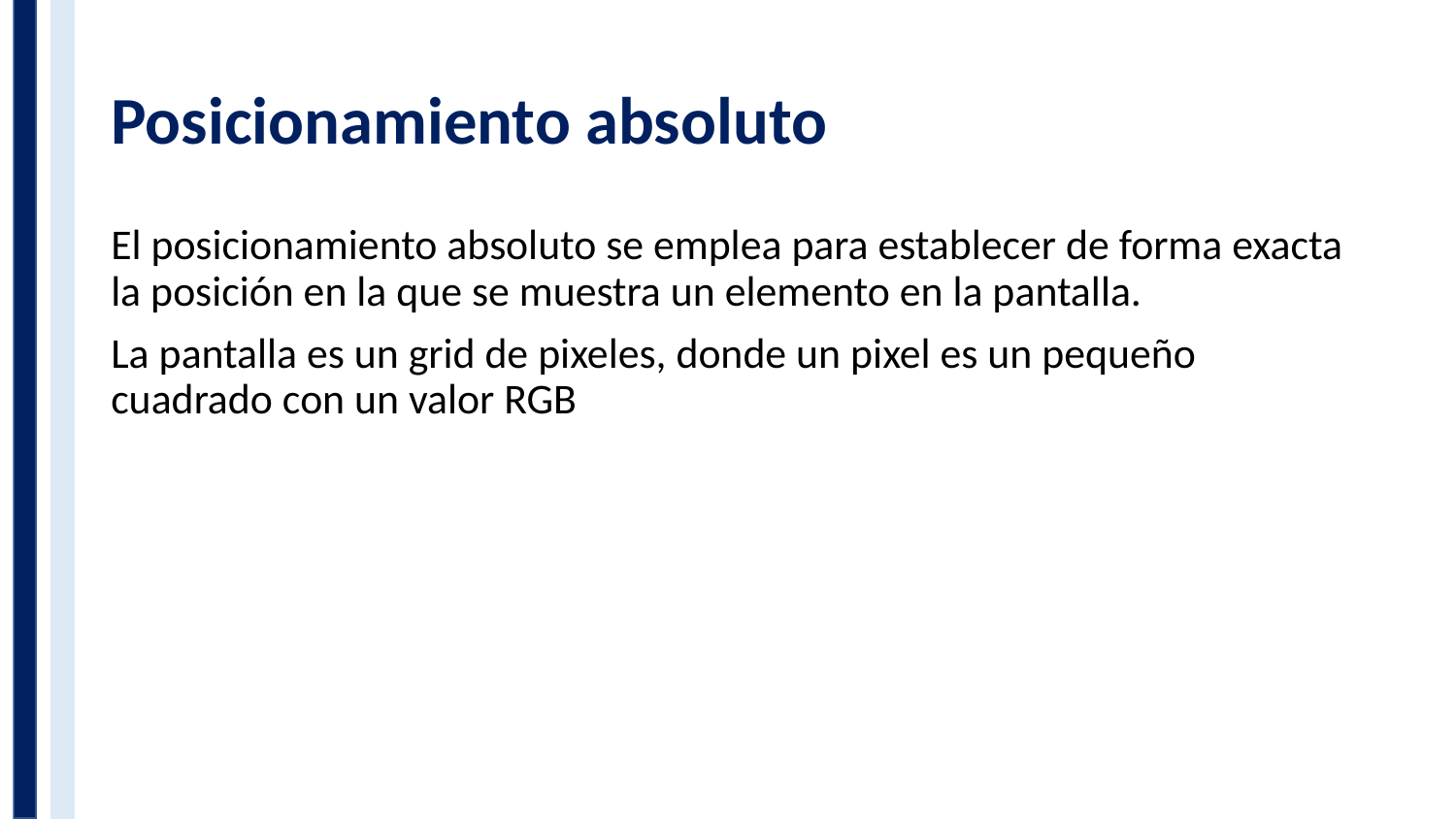

# Posicionamiento absoluto
El posicionamiento absoluto se emplea para establecer de forma exacta la posición en la que se muestra un elemento en la pantalla.
La pantalla es un grid de pixeles, donde un pixel es un pequeño cuadrado con un valor RGB